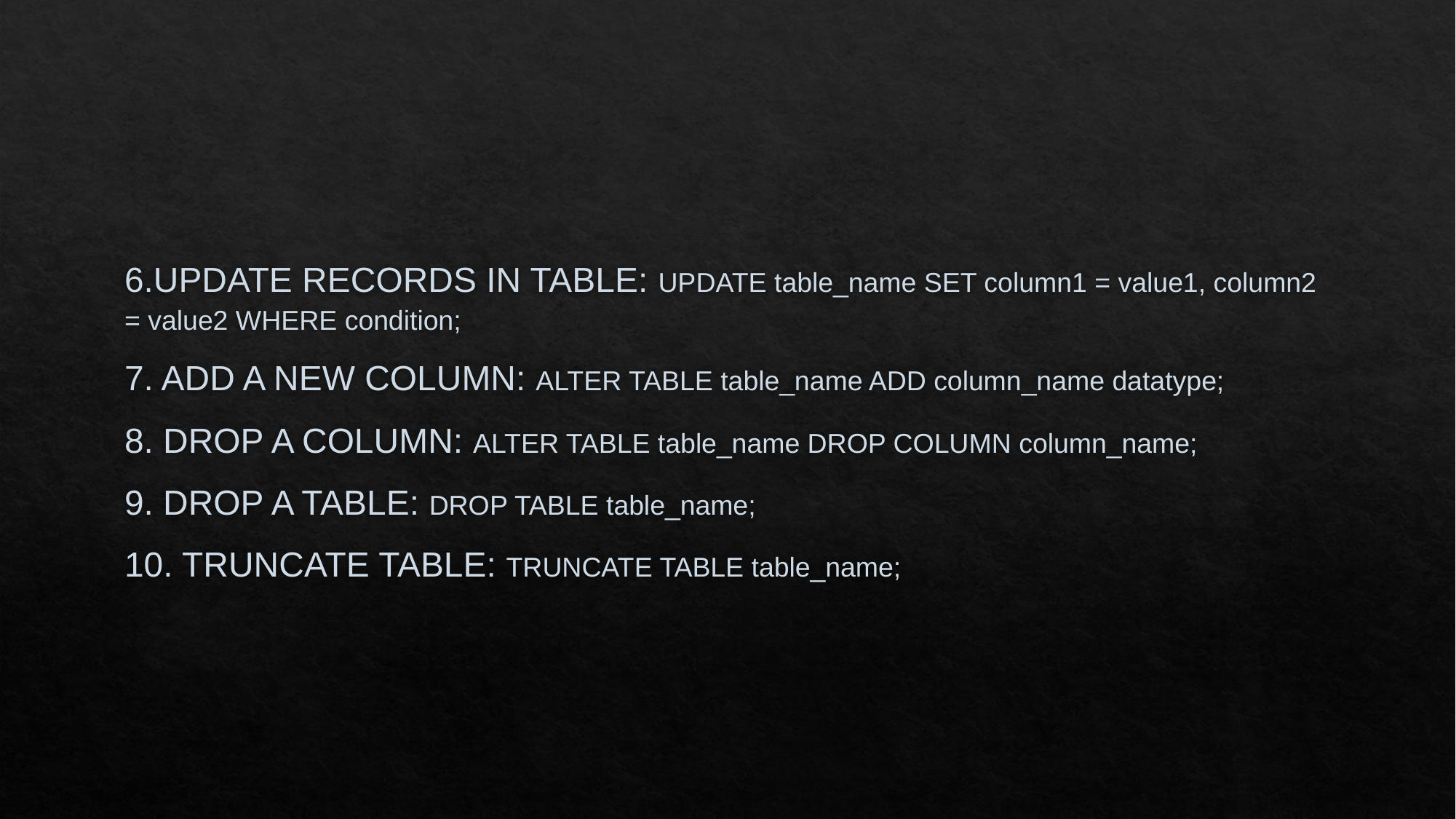

#
6.UPDATE RECORDS IN TABLE: UPDATE table_name SET column1 = value1, column2 = value2 WHERE condition;
7. ADD A NEW COLUMN: ALTER TABLE table_name ADD column_name datatype;
8. DROP A COLUMN: ALTER TABLE table_name DROP COLUMN column_name;
9. DROP A TABLE: DROP TABLE table_name;
10. TRUNCATE TABLE: TRUNCATE TABLE table_name;